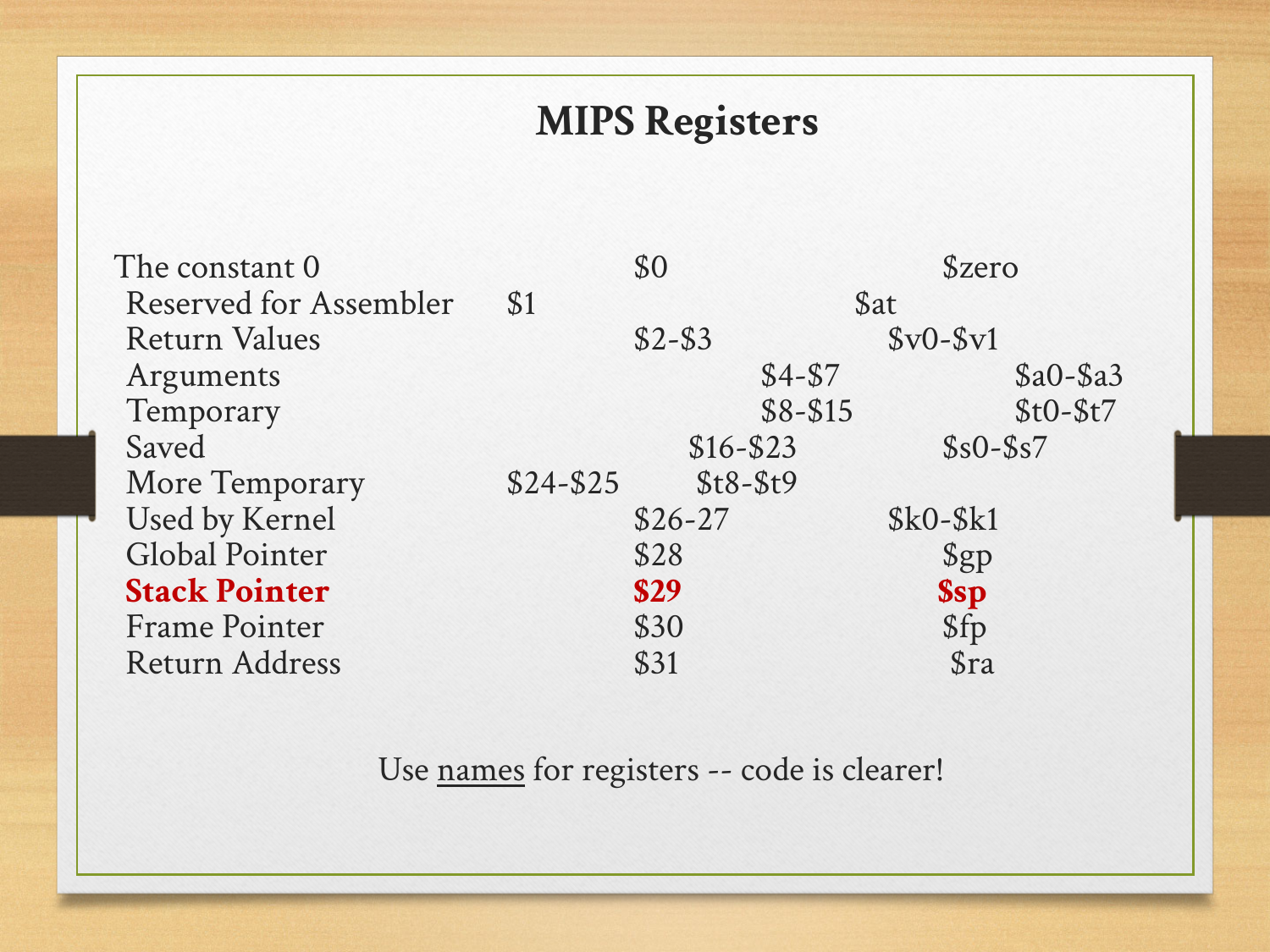

MIPS Registers
  The constant 0			$0		       $zero
Reserved for Assembler	$1		            $at
Return Values			$2-$3		$v0-$v1
Arguments				$4-$7		$a0-$a3
Temporary				$8-$15		$t0-$t7
Saved				       $16-$23	       $s0-$s7
More Temporary		$24-$25	        $t8-$t9
Used by Kernel			$26-27		$k0-$k1
Global Pointer			$28		       $gp
Stack Pointer			$29		       $sp
Frame Pointer			$30		       $fp
Return Address			$31		        $ra

Use names for registers -- code is clearer!